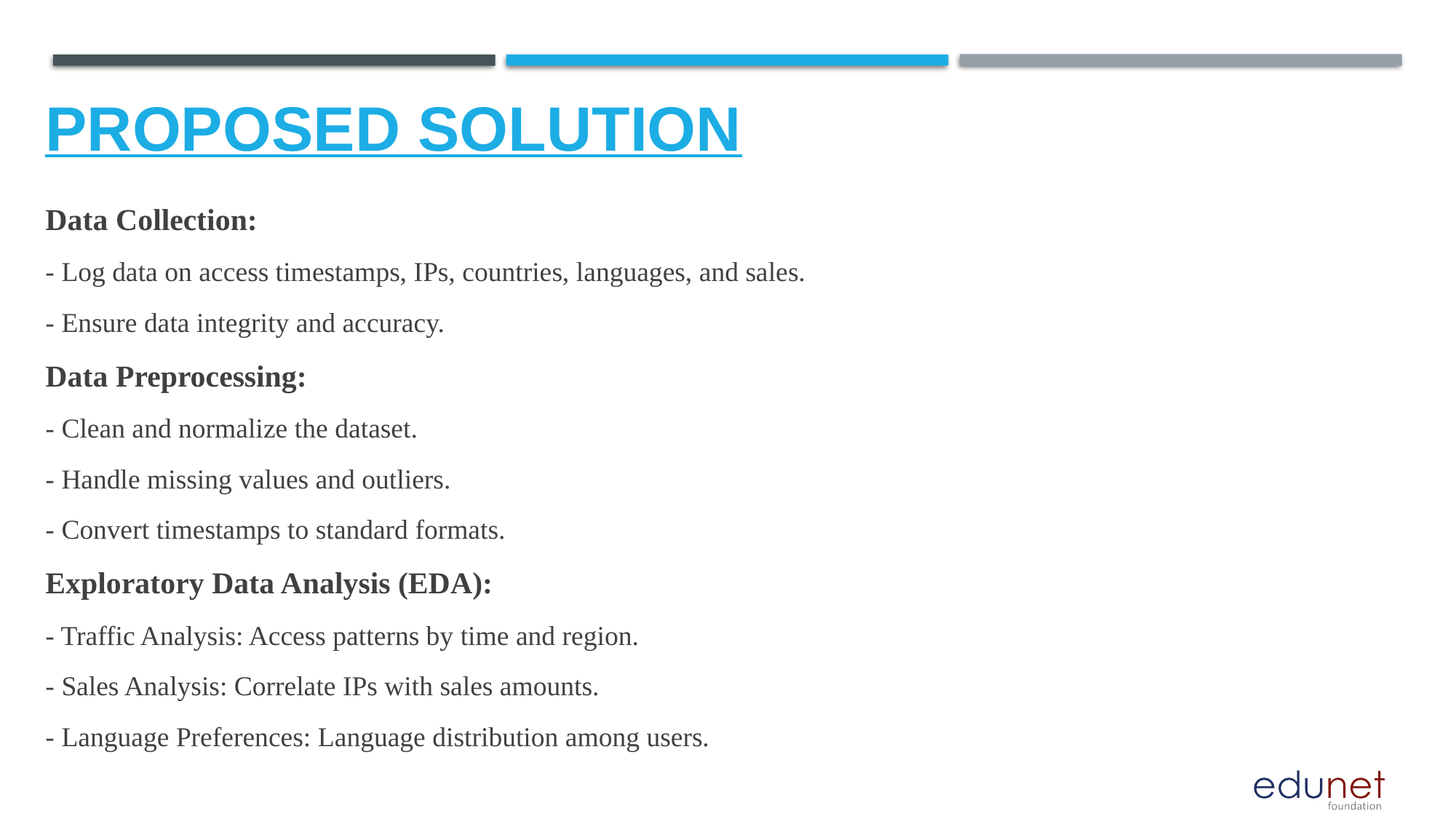

# Proposed Solution

Data Collection:
- Log data on access timestamps, IPs, countries, languages, and sales.
- Ensure data integrity and accuracy.
Data Preprocessing:
- Clean and normalize the dataset.
- Handle missing values and outliers.
- Convert timestamps to standard formats.
Exploratory Data Analysis (EDA):
- Traffic Analysis: Access patterns by time and region.
- Sales Analysis: Correlate IPs with sales amounts.
- Language Preferences: Language distribution among users.